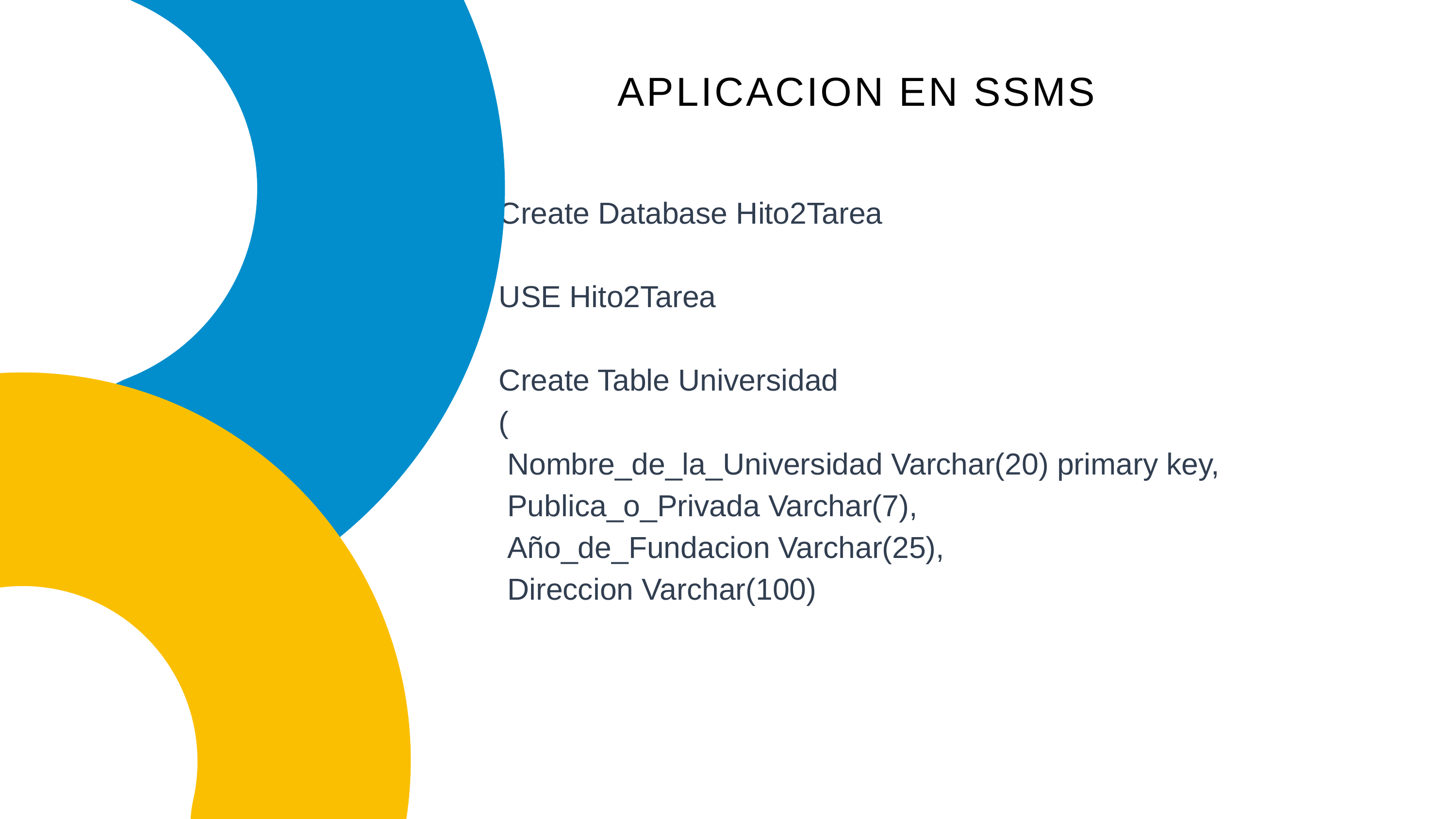

APLICACION EN SSMS
Create Database Hito2Tarea

USE Hito2Tarea

Create Table Universidad
(
 Nombre_de_la_Universidad Varchar(20) primary key,
 Publica_o_Privada Varchar(7),
 Año_de_Fundacion Varchar(25),
 Direccion Varchar(100)